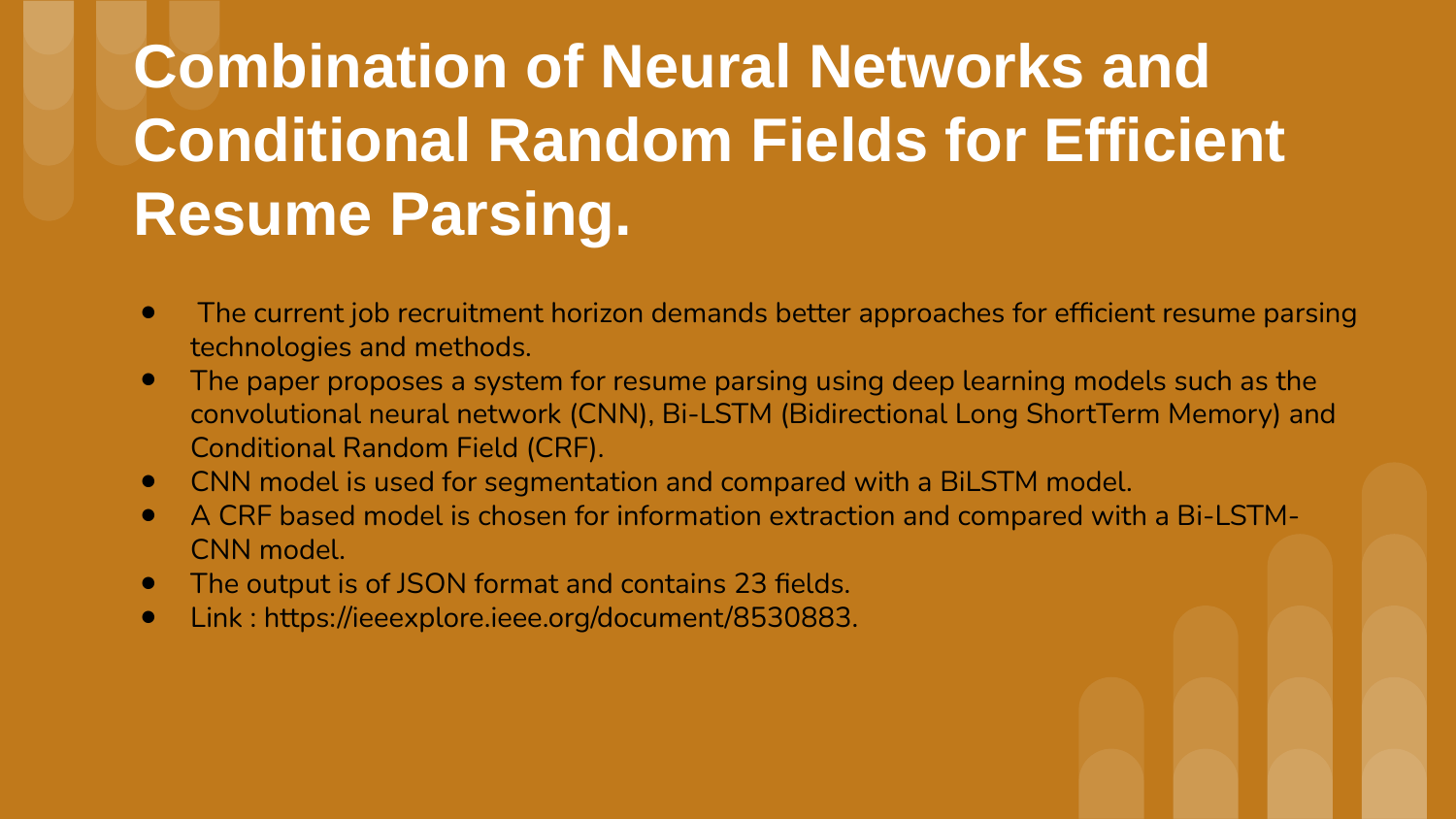

# Combination of Neural Networks and Conditional Random Fields for Efficient Resume Parsing.

 The current job recruitment horizon demands better approaches for efficient resume parsing technologies and methods.
The paper proposes a system for resume parsing using deep learning models such as the convolutional neural network (CNN), Bi-LSTM (Bidirectional Long ShortTerm Memory) and Conditional Random Field (CRF).
CNN model is used for segmentation and compared with a BiLSTM model.
A CRF based model is chosen for information extraction and compared with a Bi-LSTM-CNN model.
The output is of JSON format and contains 23 fields.
Link : https://ieeexplore.ieee.org/document/8530883.